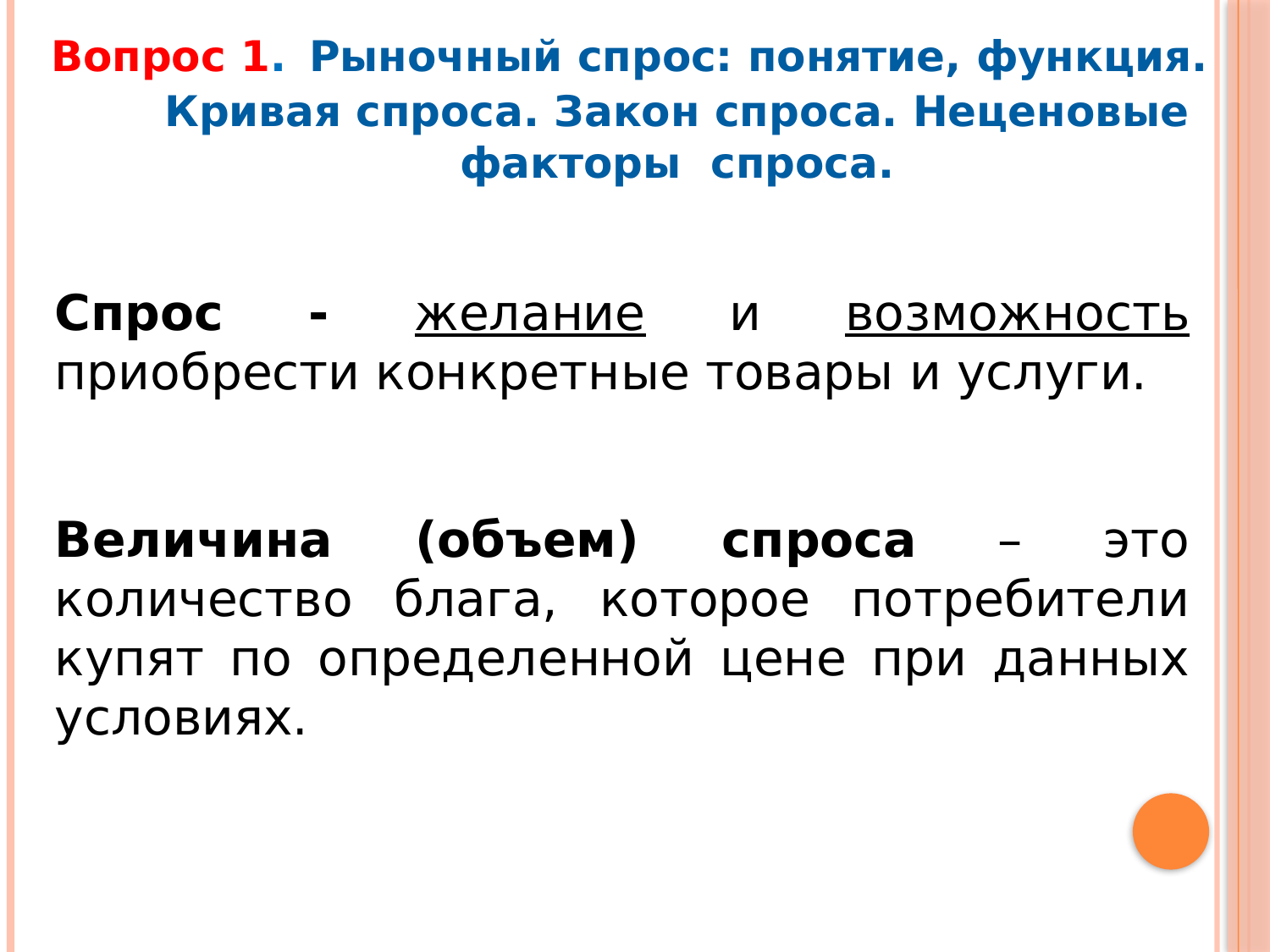

Вопрос 1. Рыночный спрос: понятие, функция. Кривая спроса. Закон спроса. Неценовые факторы  спроса.
Спрос - желание и возможность приобрести конкретные товары и услуги.

Величина (объем) спроса – это количество блага, которое потребители купят по определенной цене при данных условиях.